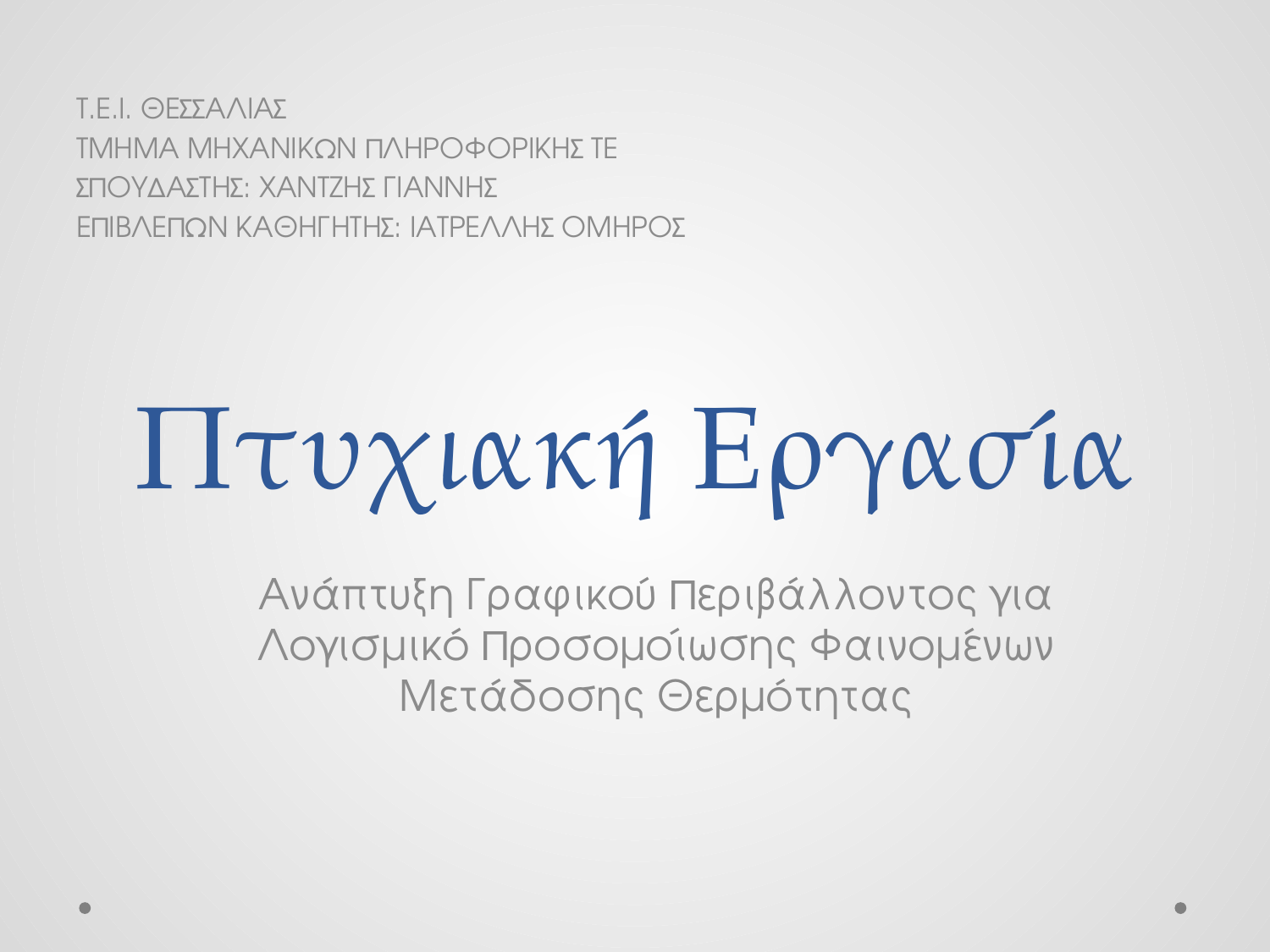

Τ.Ε.Ι. Θεσσαλιασ
Τμημα Μηχανικων Πληροφορικησ ΤΕ
Σπουδαστησ: Χαντζησ Γιαννησ
Επιβλεπων Καθηγητησ: Ιατρελλησ Ομηροσ

# Πτυχιακή Εργασία
Ανάπτυξη Γραφικού Περιβάλλοντος για Λογισμικό Προσομοίωσης Φαινομένων Μετάδοσης Θερμότητας